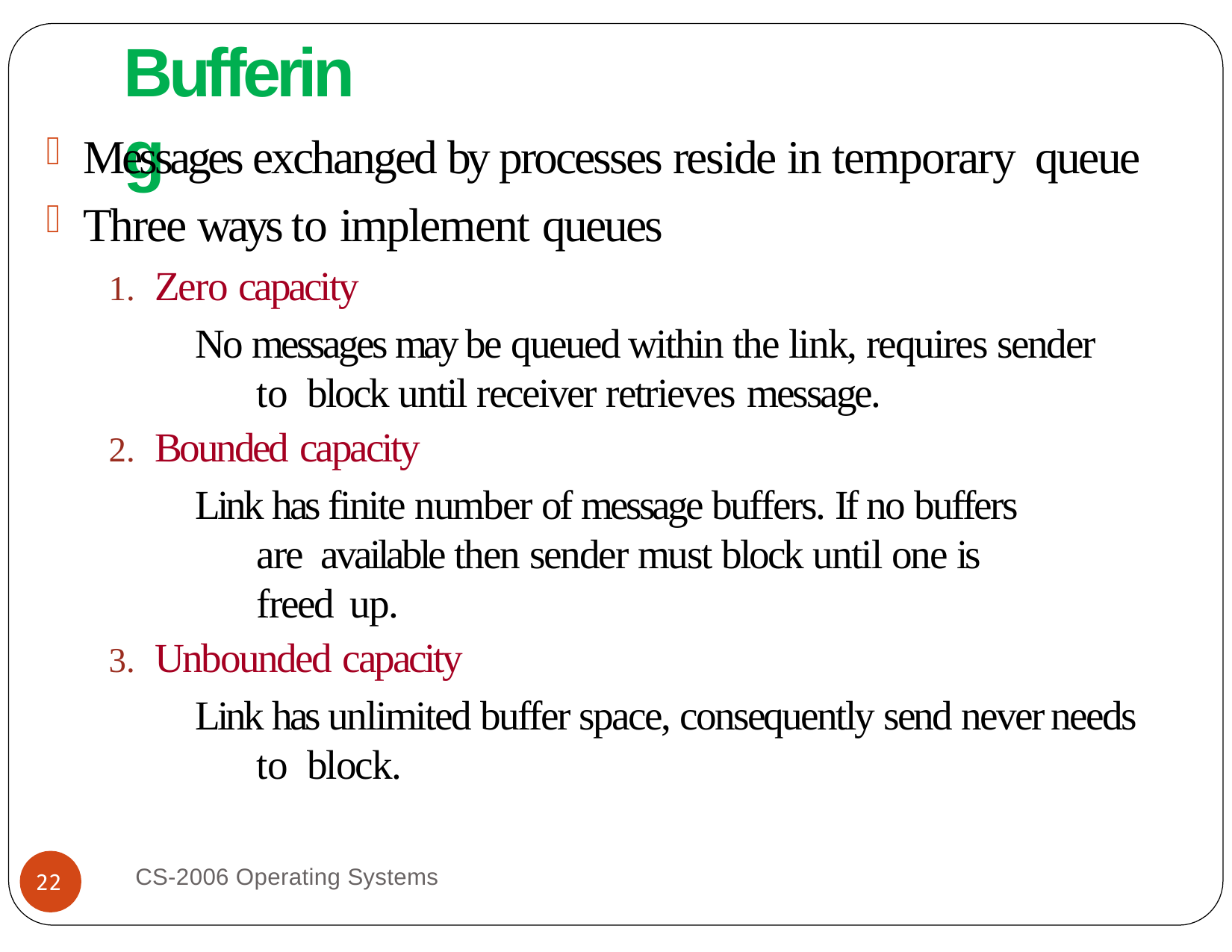

# Buffering
Messages exchanged by processes reside in temporary queue
Three ways to implement queues
Zero capacity
No messages may be queued within the link, requires sender to  block until receiver retrieves message.
Bounded capacity
Link has finite number of message buffers. If no buffers are  available then sender must block until one is freed up.
Unbounded capacity
Link has unlimited buffer space, consequently send never needs to  block.

CS-2006 Operating Systems
22